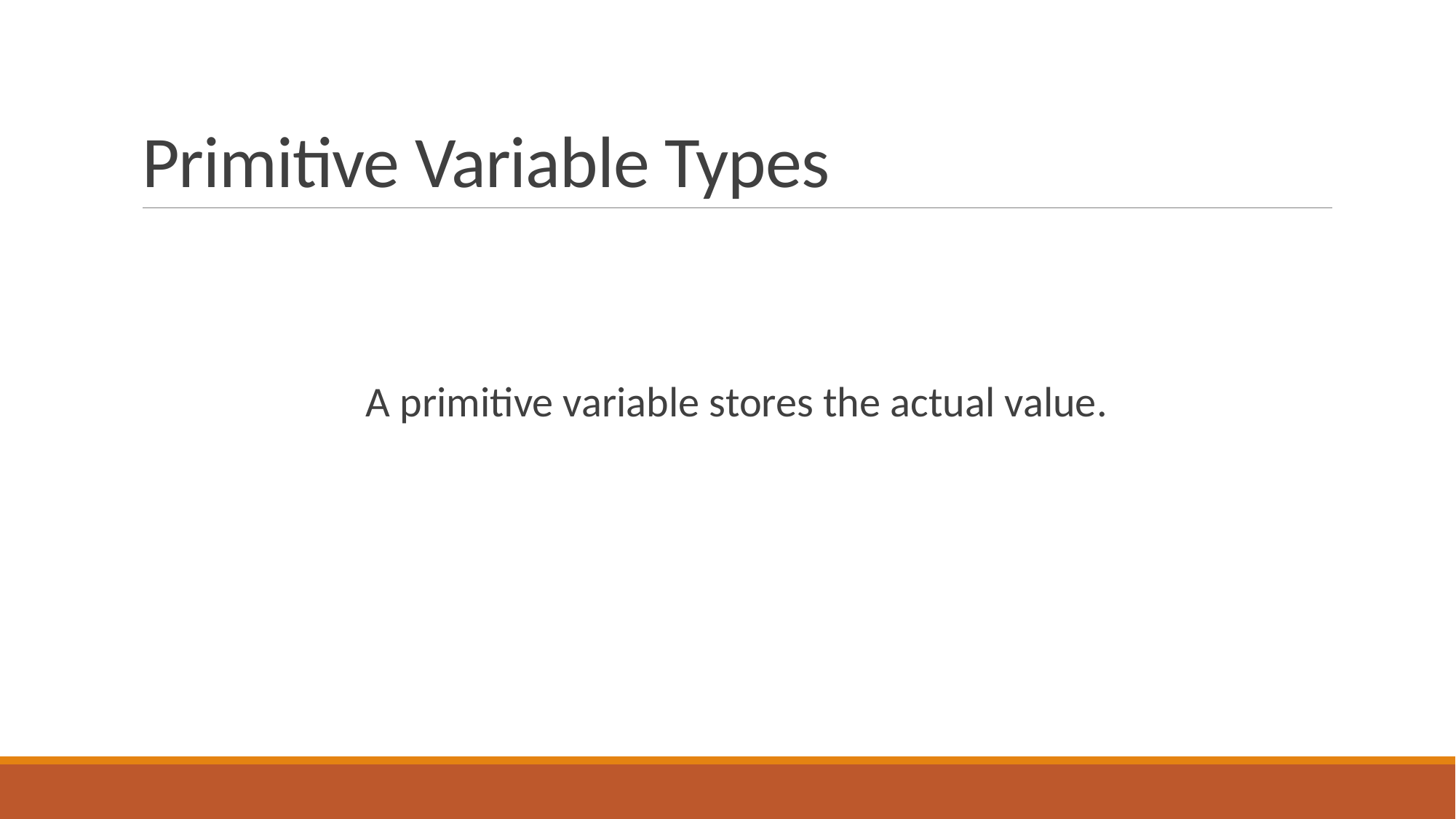

# Primitive Variable Types
A primitive variable stores the actual value.